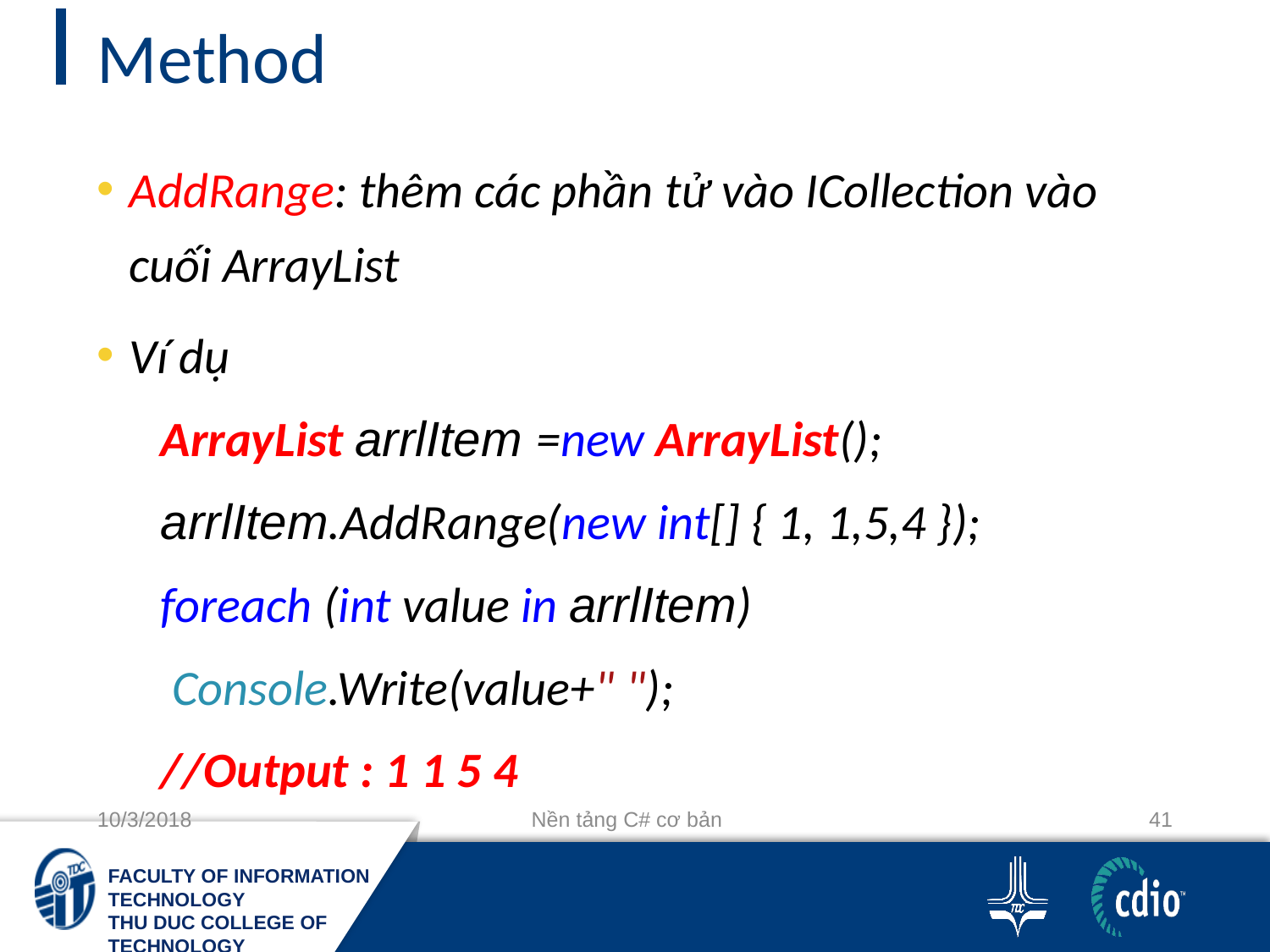

# Method
AddRange: thêm các phần tử vào ICollection vào cuối ArrayList
Ví dụ
ArrayList arrlItem =new ArrayList();
arrlItem.AddRange(new int[] { 1, 1,5,4 });
foreach (int value in arrlItem)
 Console.Write(value+" ");
//Output : 1 1 5 4
10/3/2018
Nền tảng C# cơ bản
41